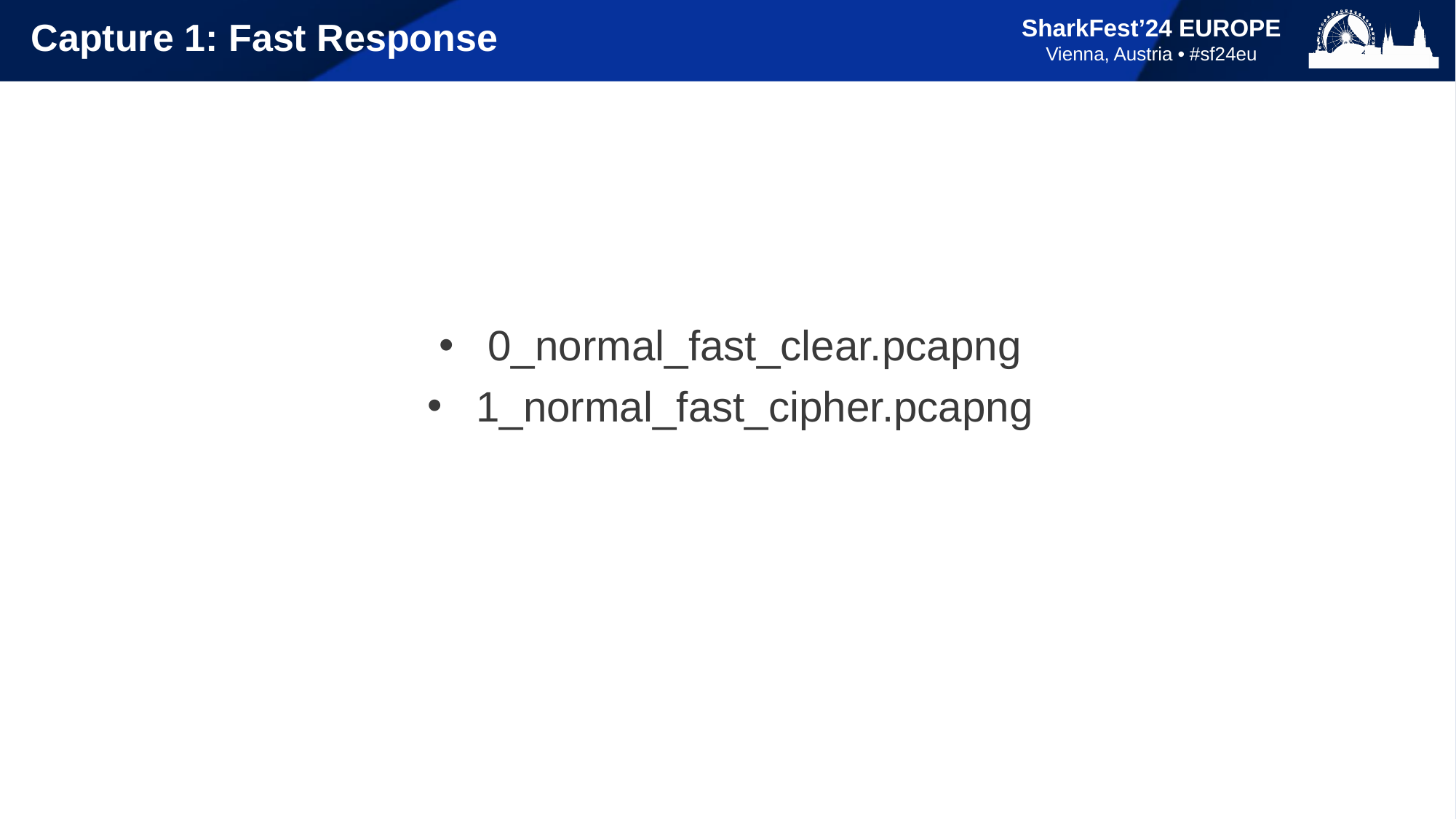

# Capture 1: Fast Response
0_normal_fast_clear.pcapng
1_normal_fast_cipher.pcapng